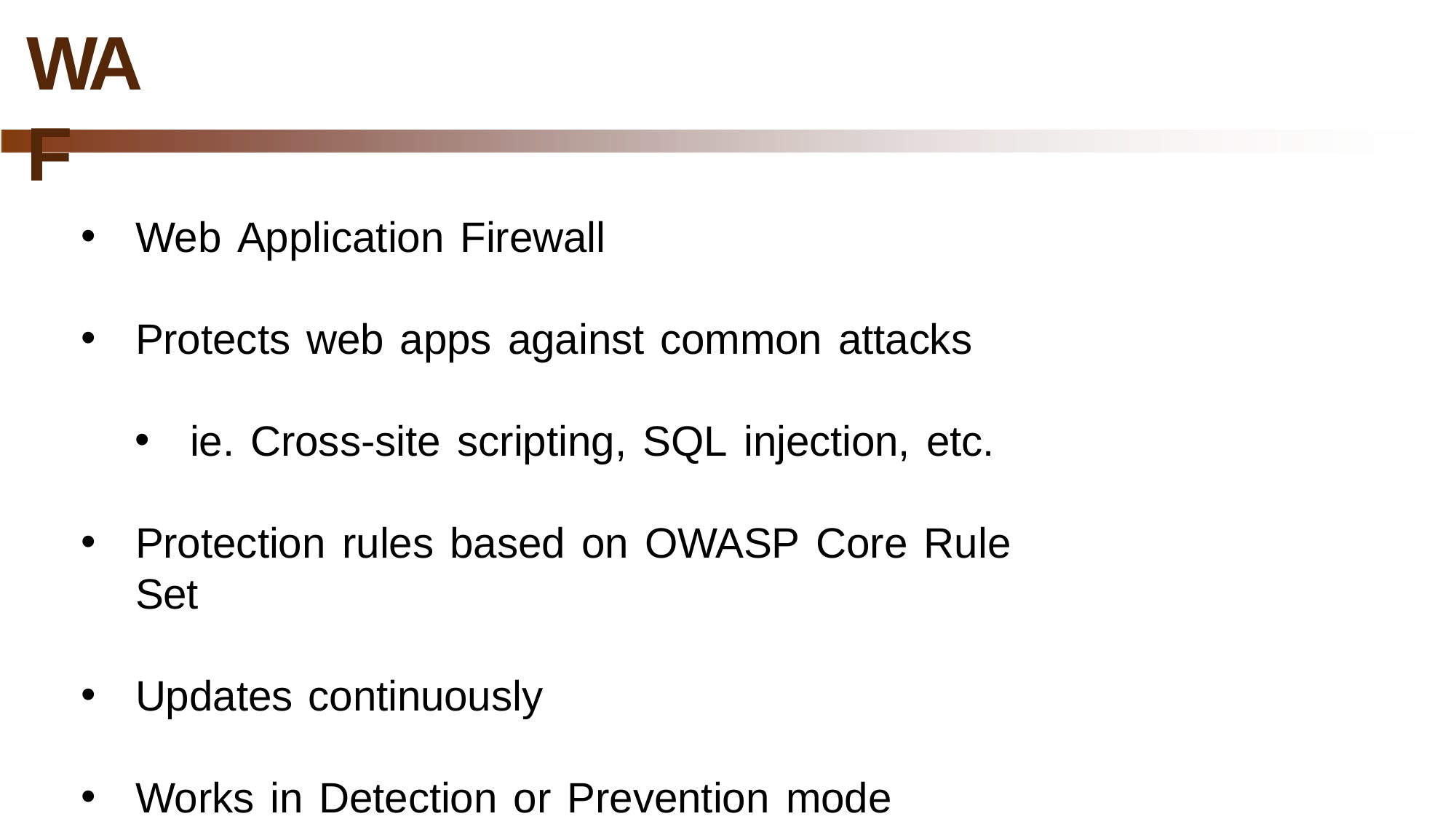

# WAF
Web Application Firewall

Protects web apps against common attacks

ie. Cross-site scripting, SQL injection, etc.

Protection rules based on OWASP Core Rule Set

Updates continuously

Works in Detection or Prevention mode